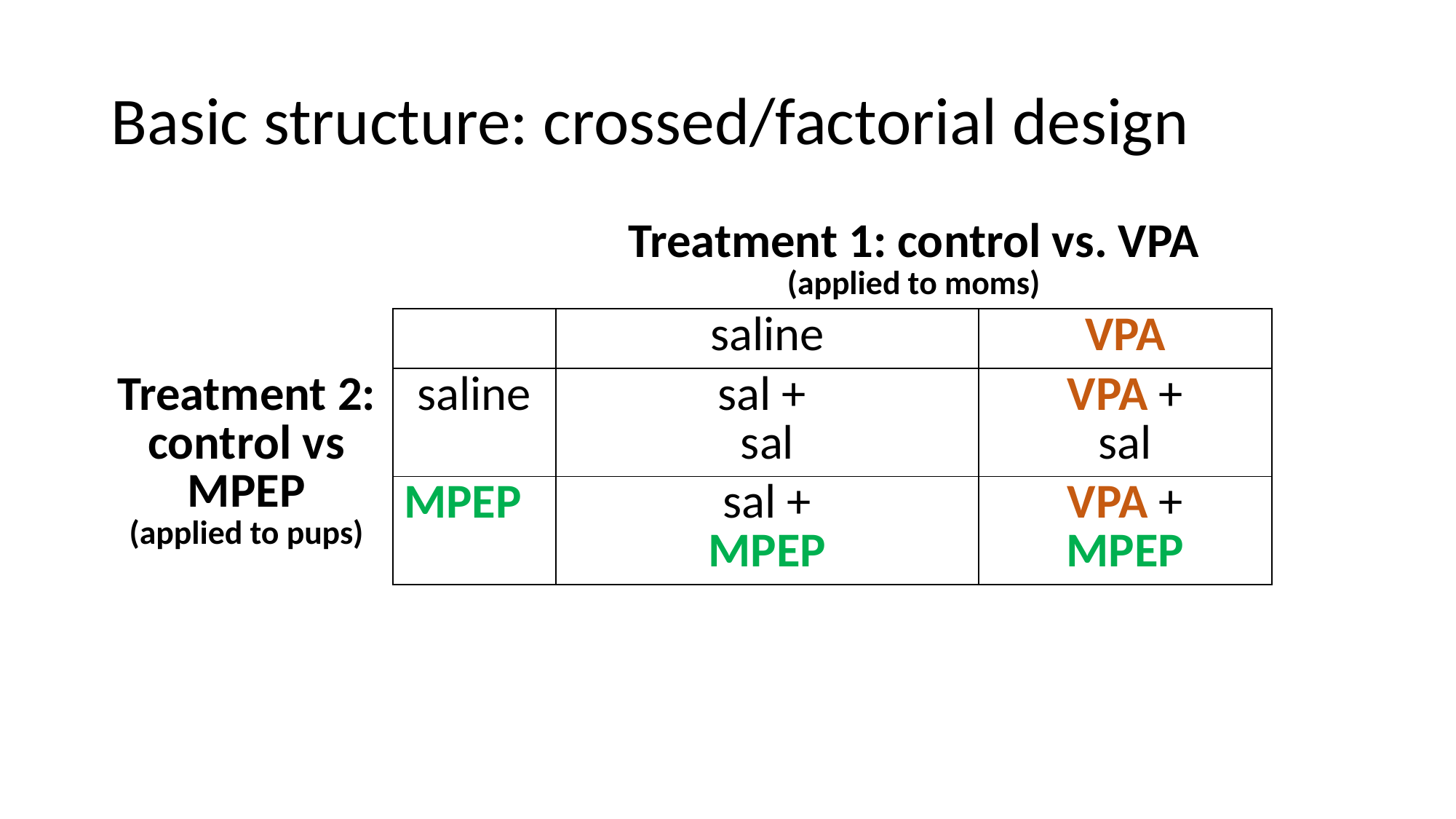

# Basic structure: crossed/factorial design
|  |  | Treatment 1: control vs. VPA (applied to moms) |  |
| --- | --- | --- | --- |
|  |  | saline | VPA |
| Treatment 2: control vs MPEP (applied to pups) | saline | sal + sal | VPA + sal |
|  | MPEP | sal + MPEP | VPA + MPEP |